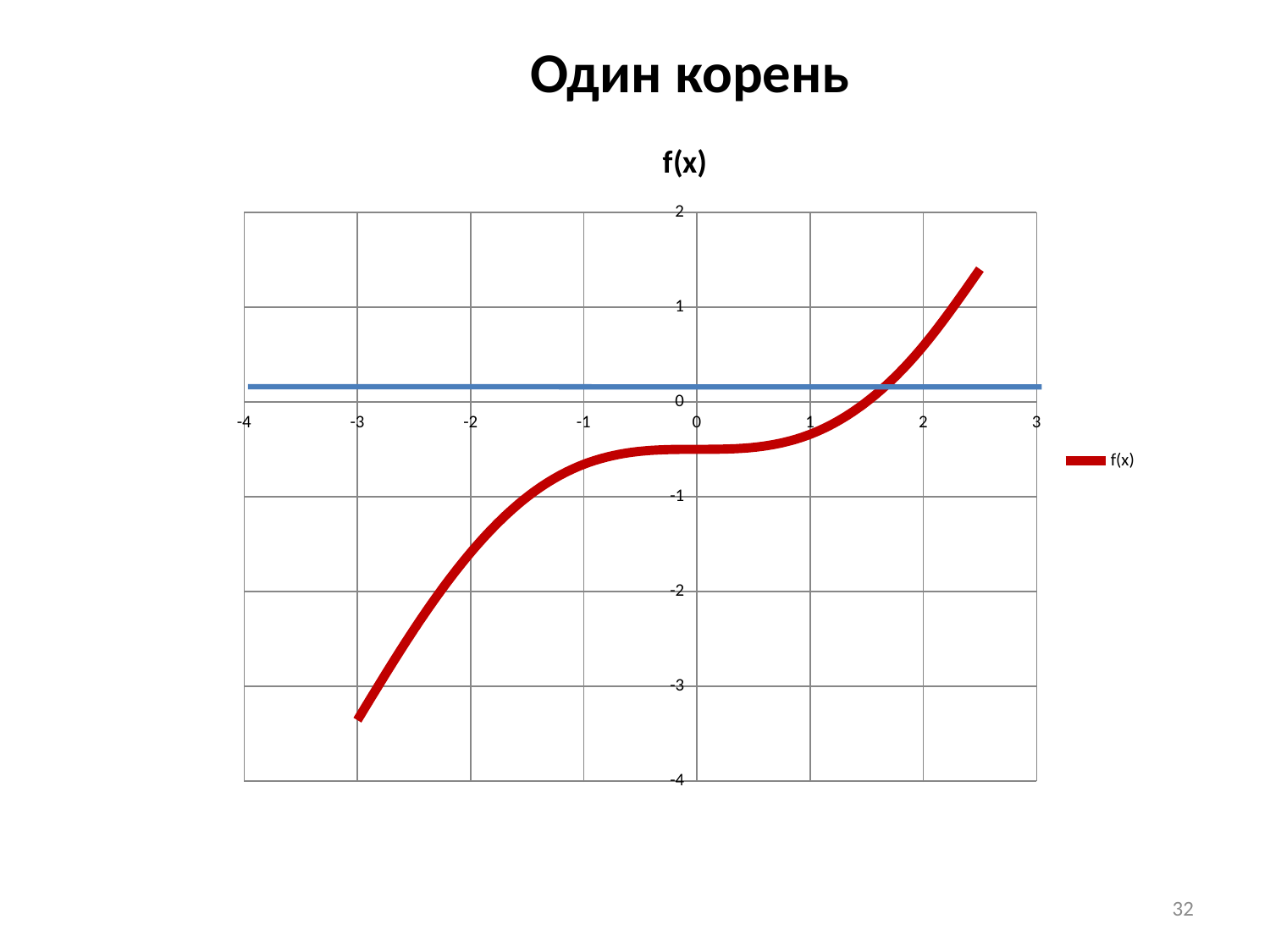

Один корень

### Chart:

| Category | f(x) |
|---|---|
32